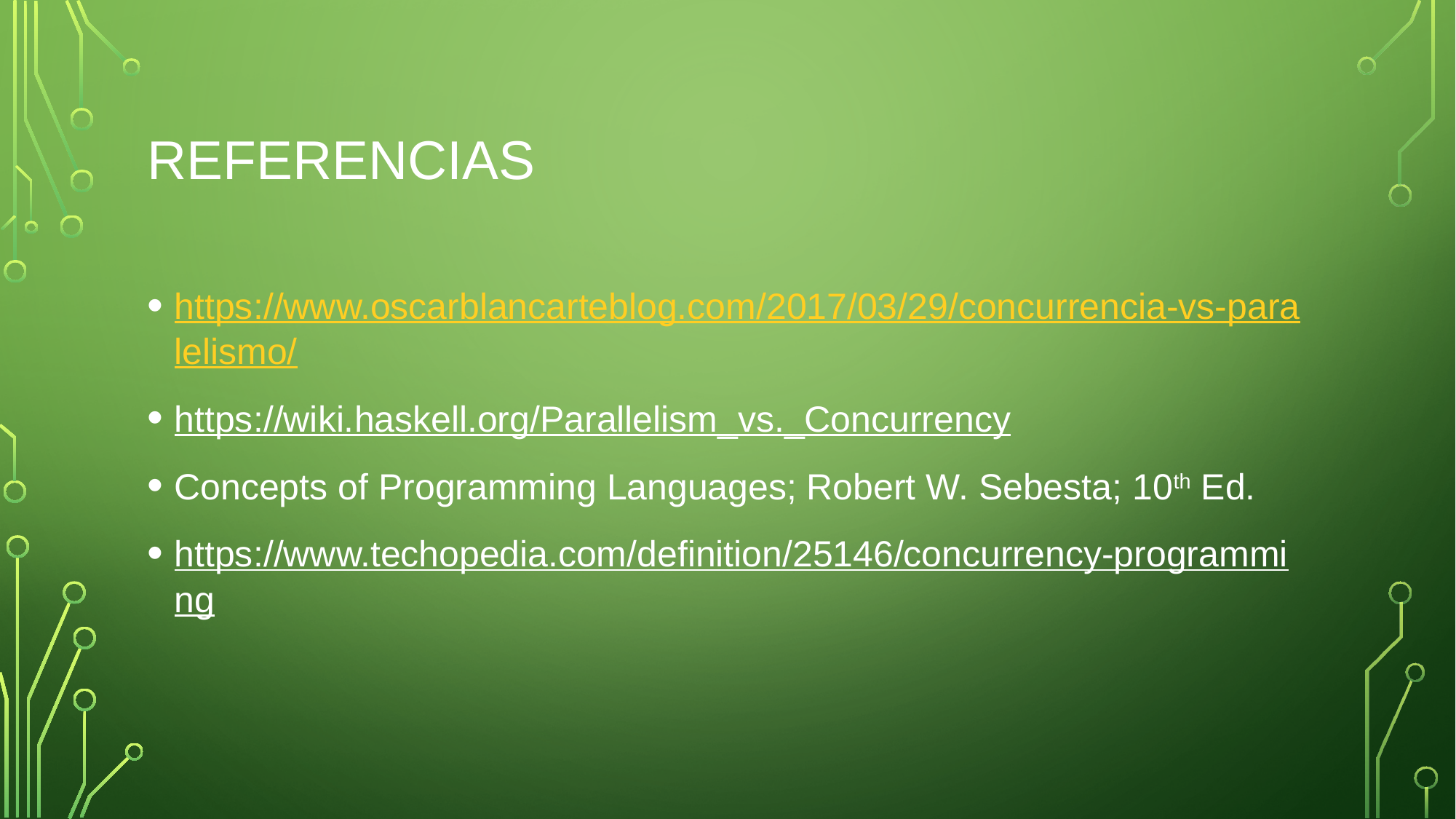

# Referencias
https://www.oscarblancarteblog.com/2017/03/29/concurrencia-vs-paralelismo/
https://wiki.haskell.org/Parallelism_vs._Concurrency
Concepts of Programming Languages; Robert W. Sebesta; 10th Ed.
https://www.techopedia.com/definition/25146/concurrency-programming